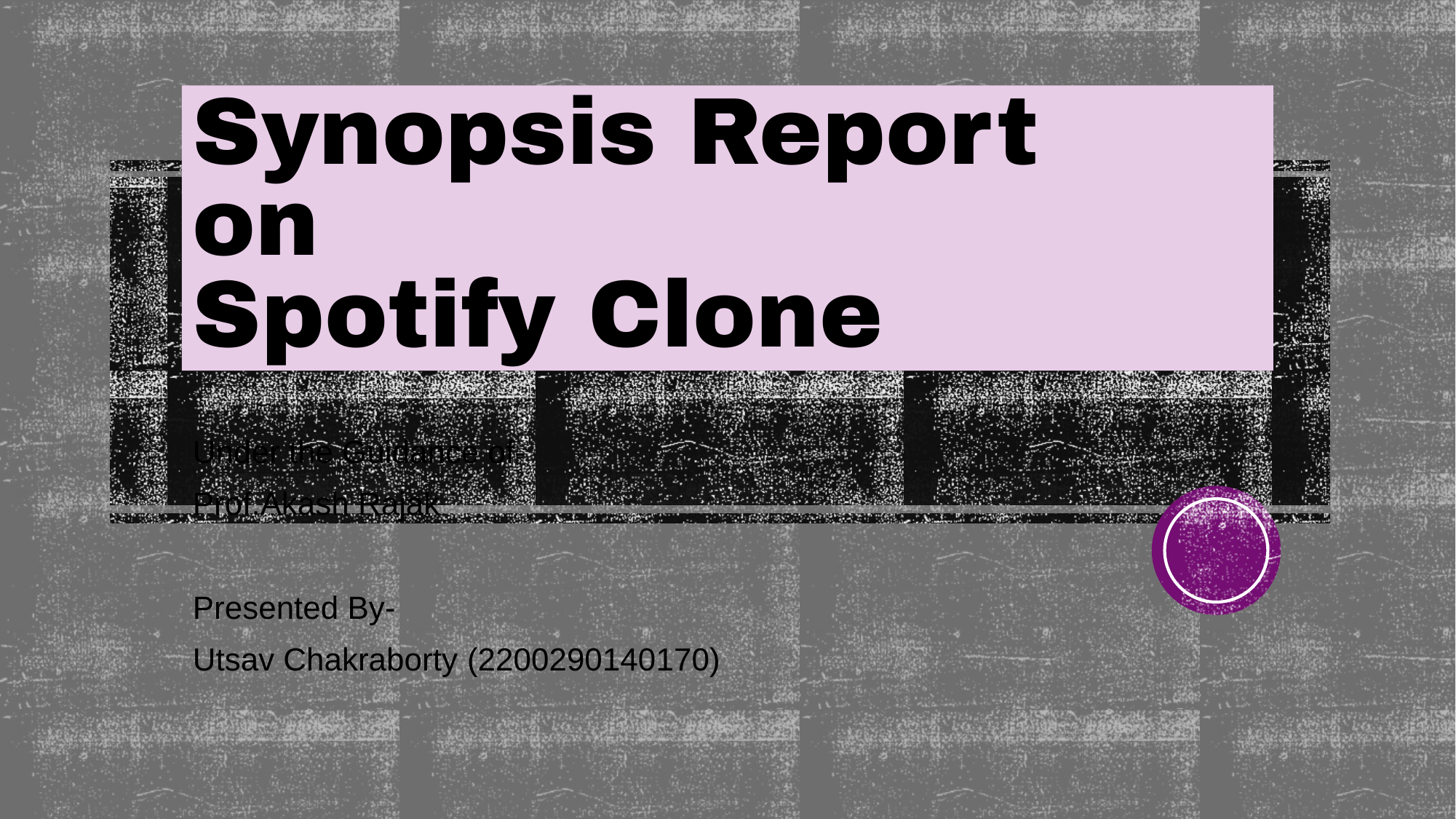

# Synopsis Report on Spotify Clone
Under the Guidance of-
Prof.Akash Rajak

Presented By-
Utsav Chakraborty (2200290140170)